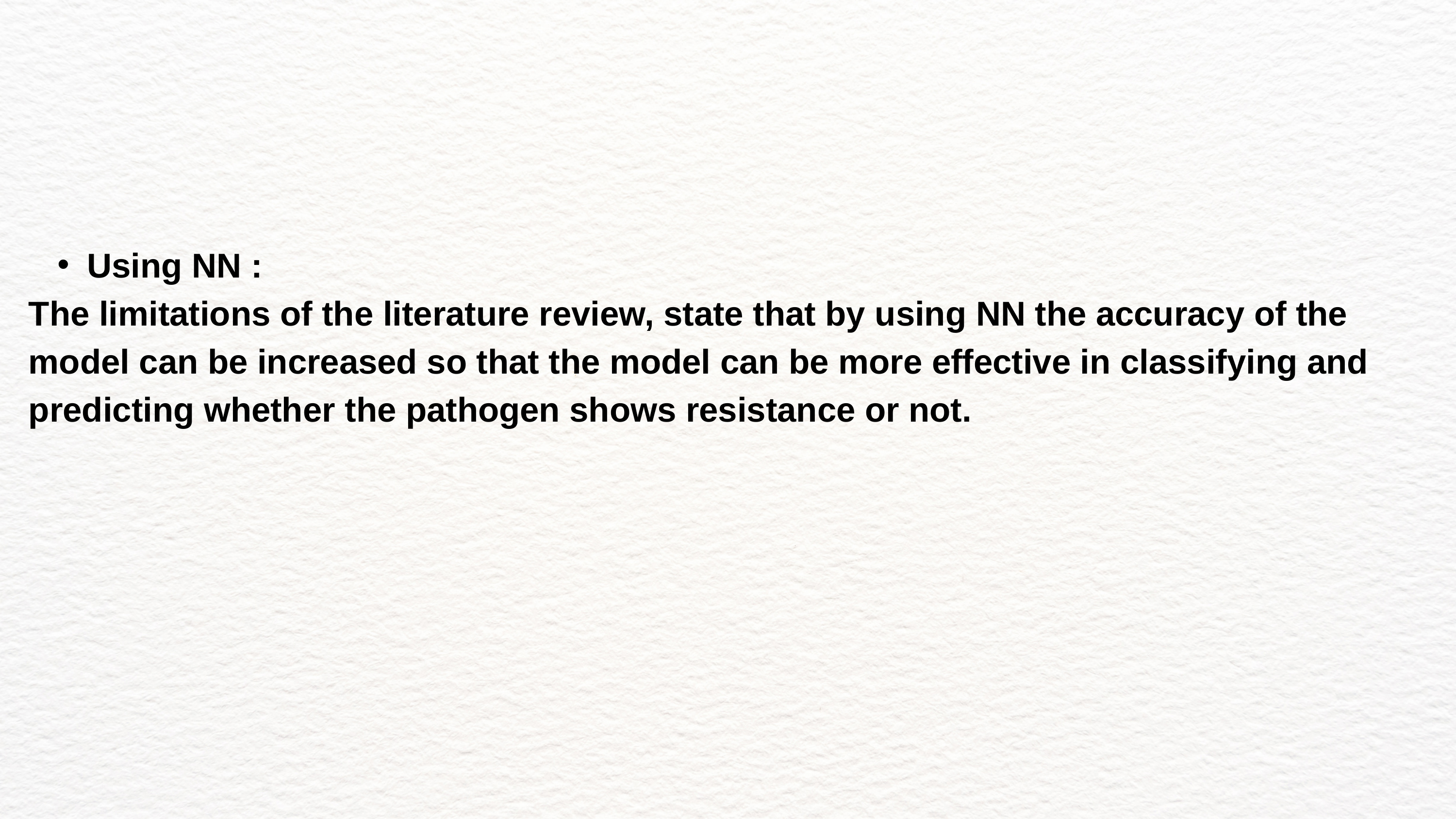

Using NN :
The limitations of the literature review, state that by using NN the accuracy of the model can be increased so that the model can be more effective in classifying and predicting whether the pathogen shows resistance or not.